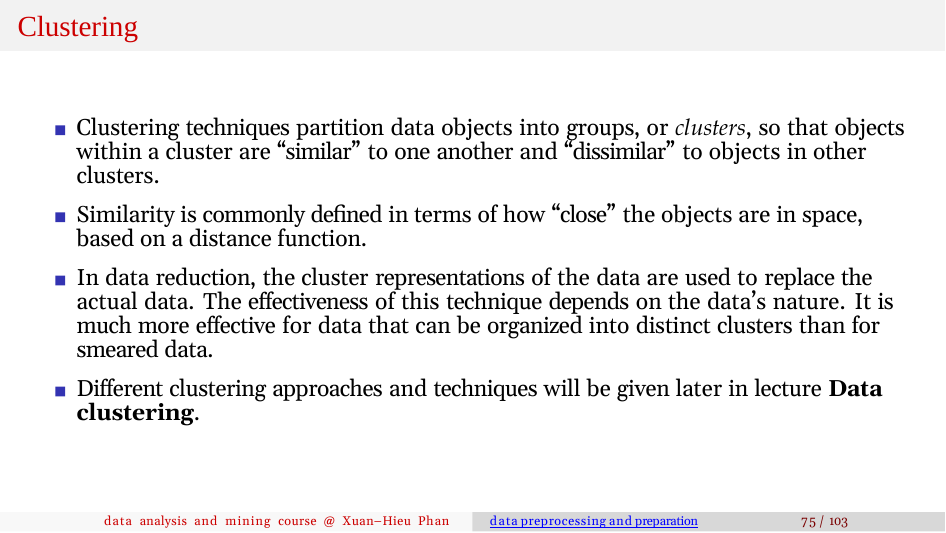

# Clustering
Clustering techniques partition data objects into groups, or clusters, so that objects within a cluster are “similar” to one another and “dissimilar” to objects in other clusters.
Similarity is commonly defined in terms of how “close” the objects are in space, based on a distance function.
In data reduction, the cluster representations of the data are used to replace the actual data. The effectiveness of this technique depends on the data’s nature. It is much more effective for data that can be organized into distinct clusters than for smeared data.
Different clustering approaches and techniques will be given later in lecture Data clustering.

data analysis and mining course @ Xuan–Hieu Phan
data preprocessing and preparation
75 / 103